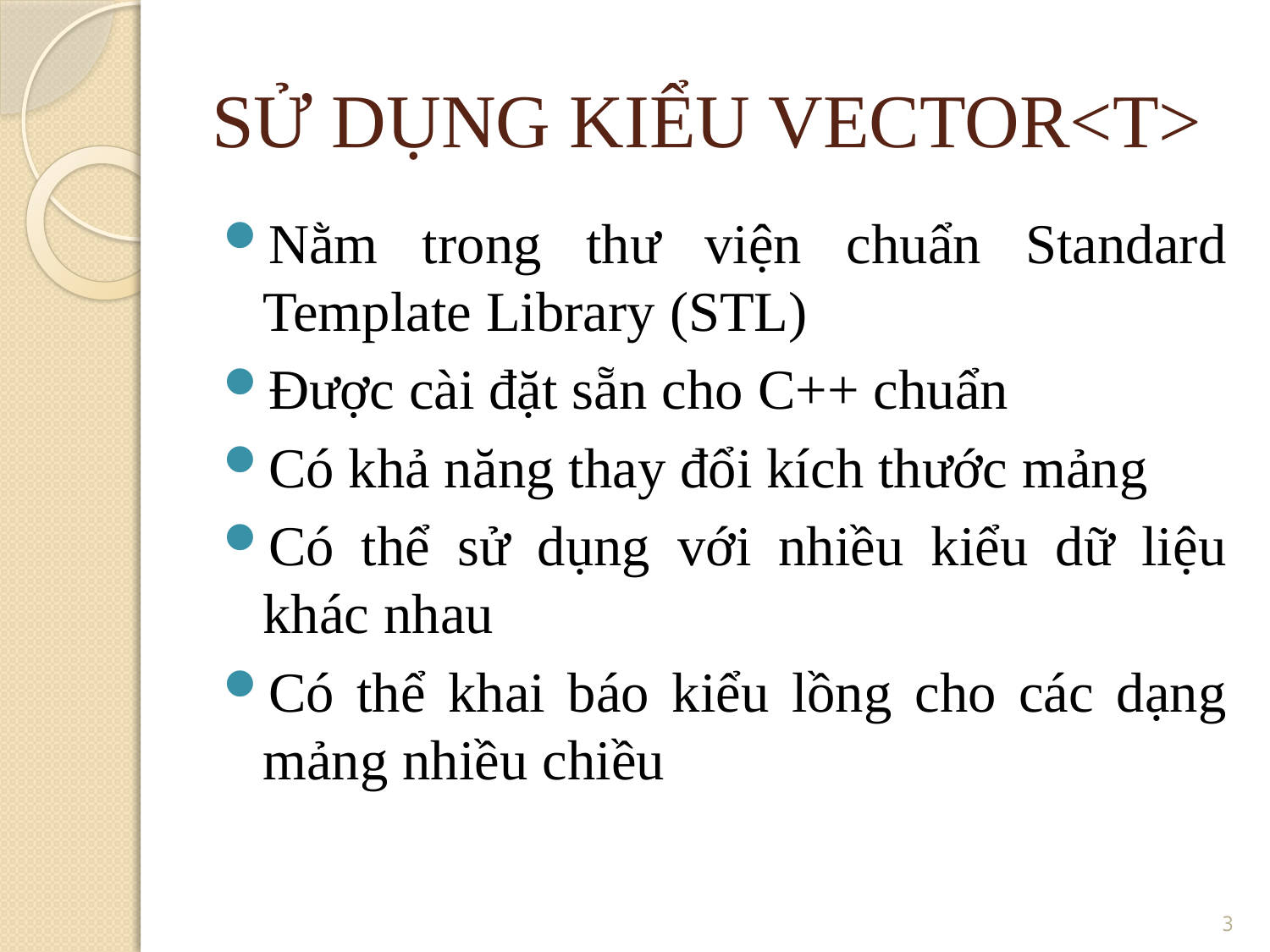

SỬ DỤNG KIỂU VECTOR<T>
Nằm trong thư viện chuẩn Standard Template Library (STL)
Được cài đặt sẵn cho C++ chuẩn
Có khả năng thay đổi kích thước mảng
Có thể sử dụng với nhiều kiểu dữ liệu khác nhau
Có thể khai báo kiểu lồng cho các dạng mảng nhiều chiều
3